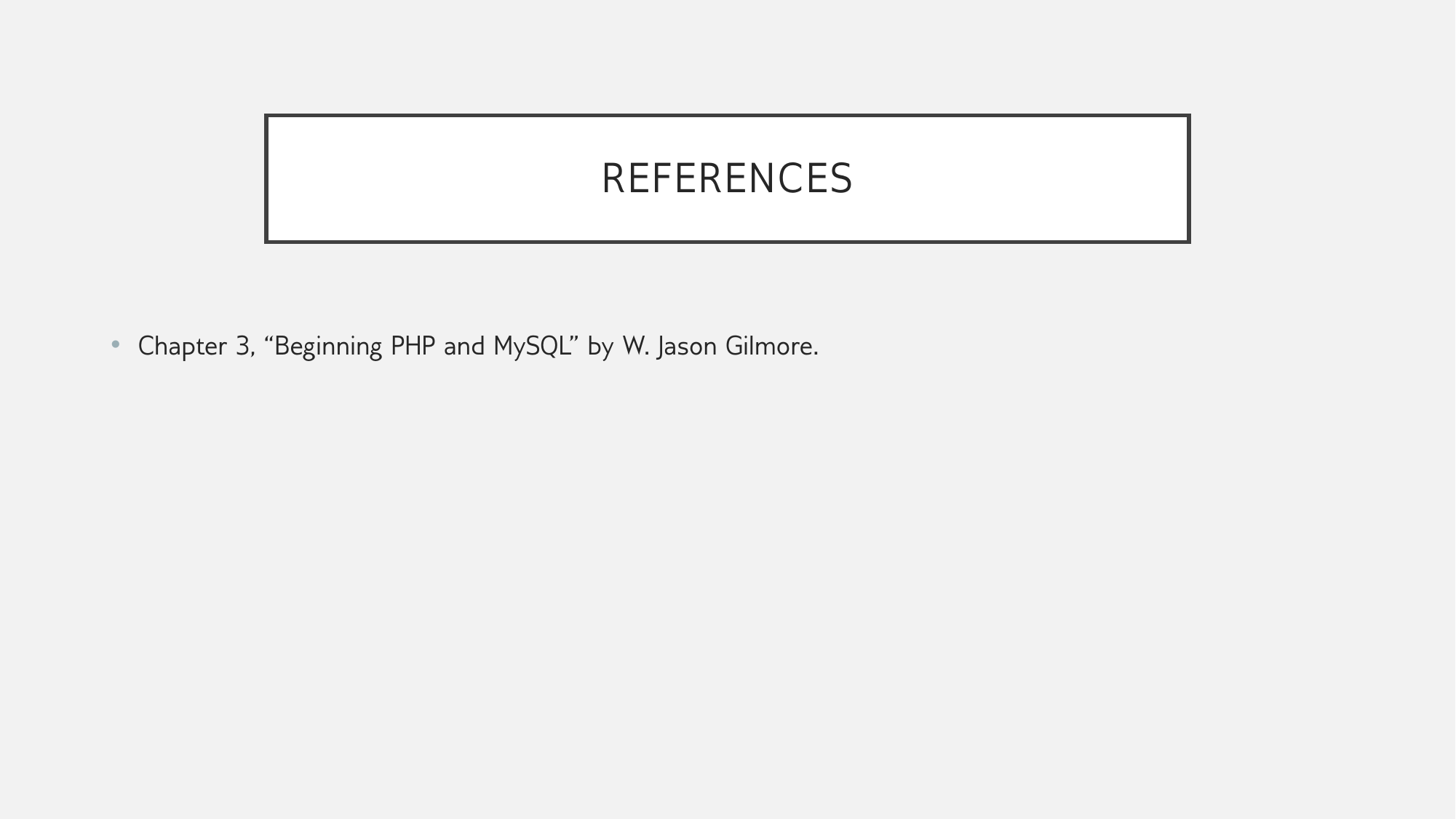

# References

Chapter 3, “Beginning PHP and MySQL” by W. Jason Gilmore.